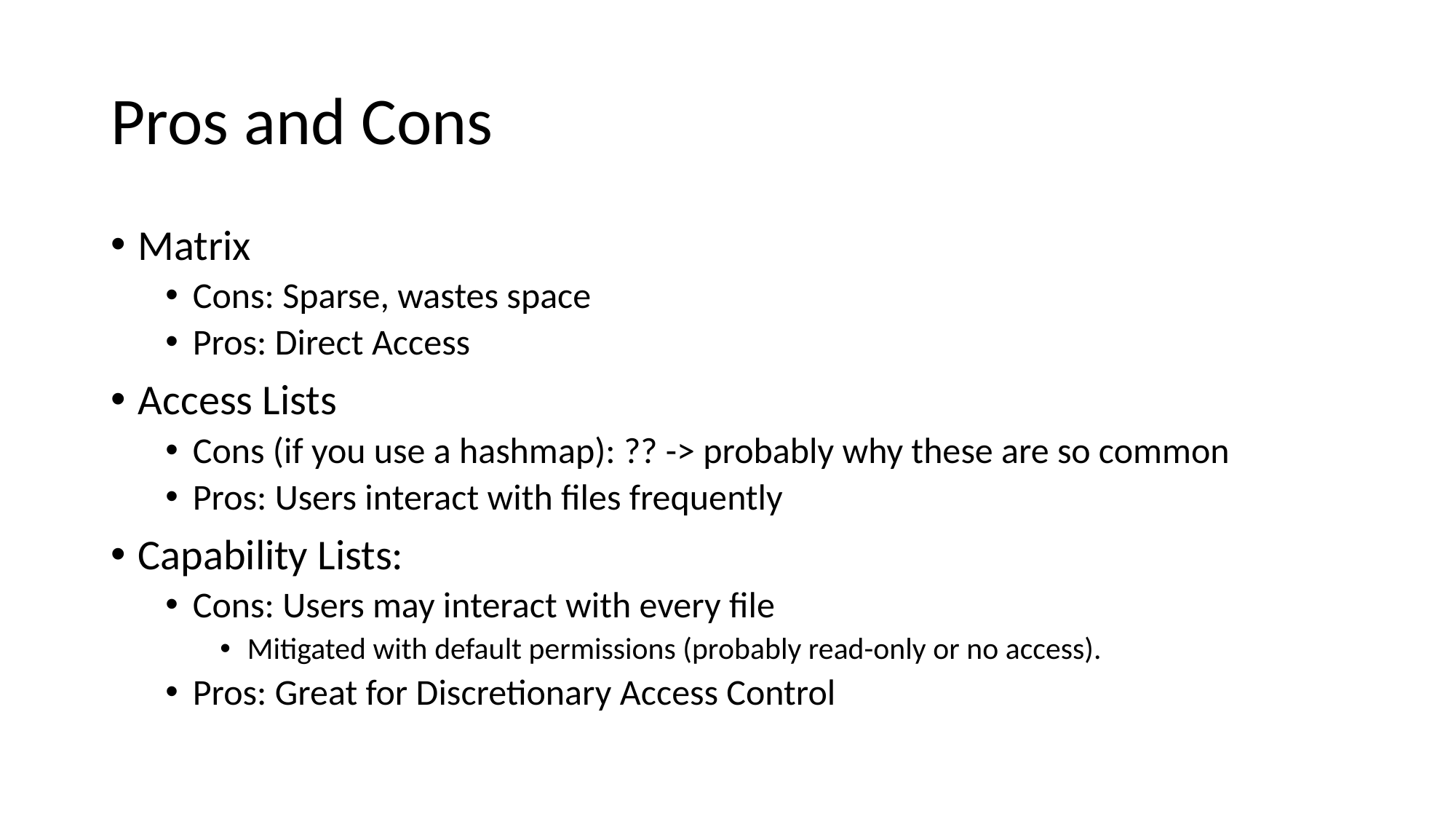

# Pros and Cons
Matrix
Cons: Sparse, wastes space
Pros: Direct Access
Access Lists
Cons (if you use a hashmap): ?? -> probably why these are so common
Pros: Users interact with files frequently
Capability Lists:
Cons: Users may interact with every file
Mitigated with default permissions (probably read-only or no access).
Pros: Great for Discretionary Access Control